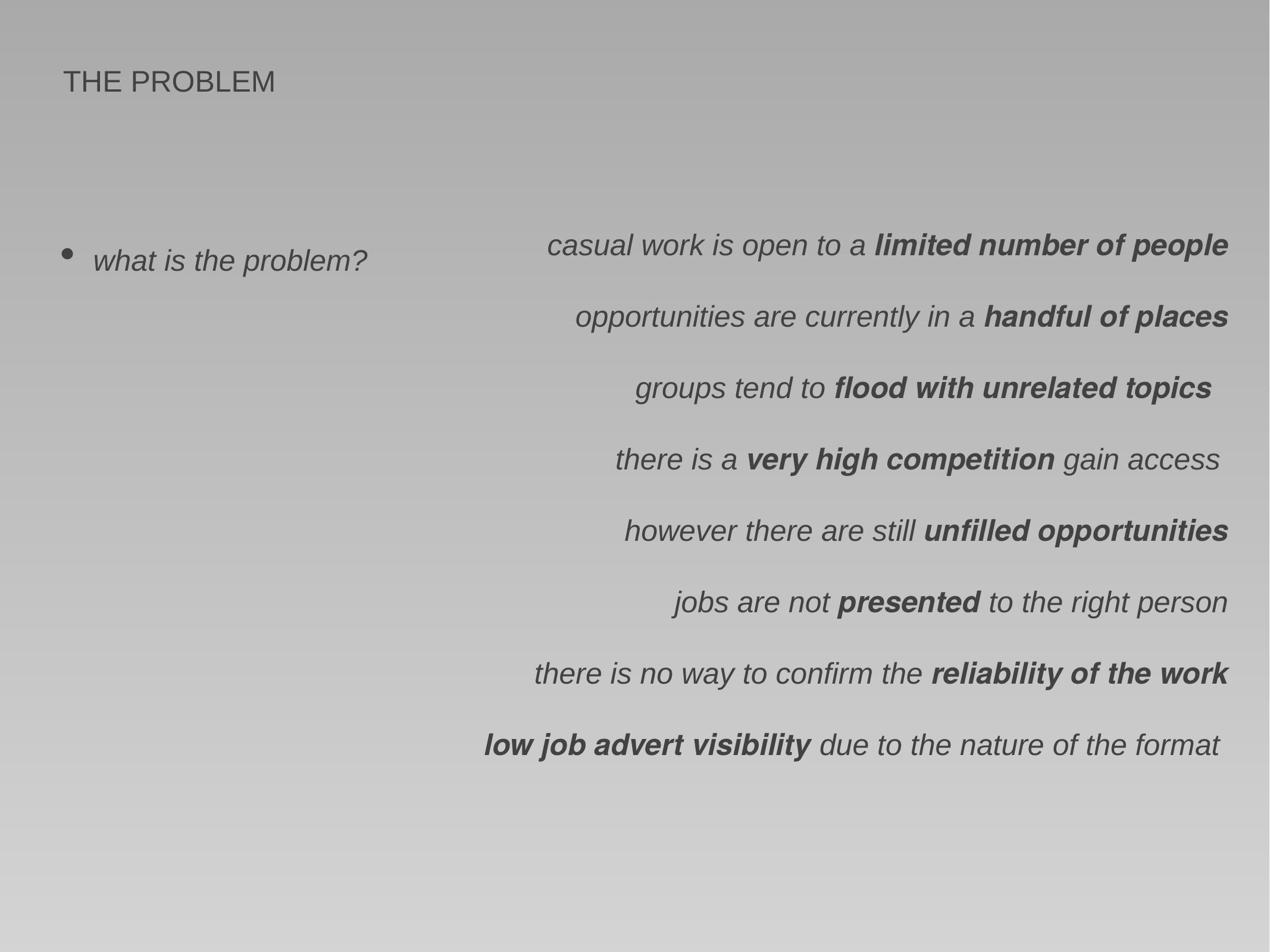

THE PROBLEM
casual work is open to a limited number of people
opportunities are currently in a handful of places
groups tend to flood with unrelated topics
there is a very high competition gain access
however there are still unfilled opportunities
jobs are not presented to the right person
there is no way to confirm the reliability of the work
low job advert visibility due to the nature of the format
what is the problem?